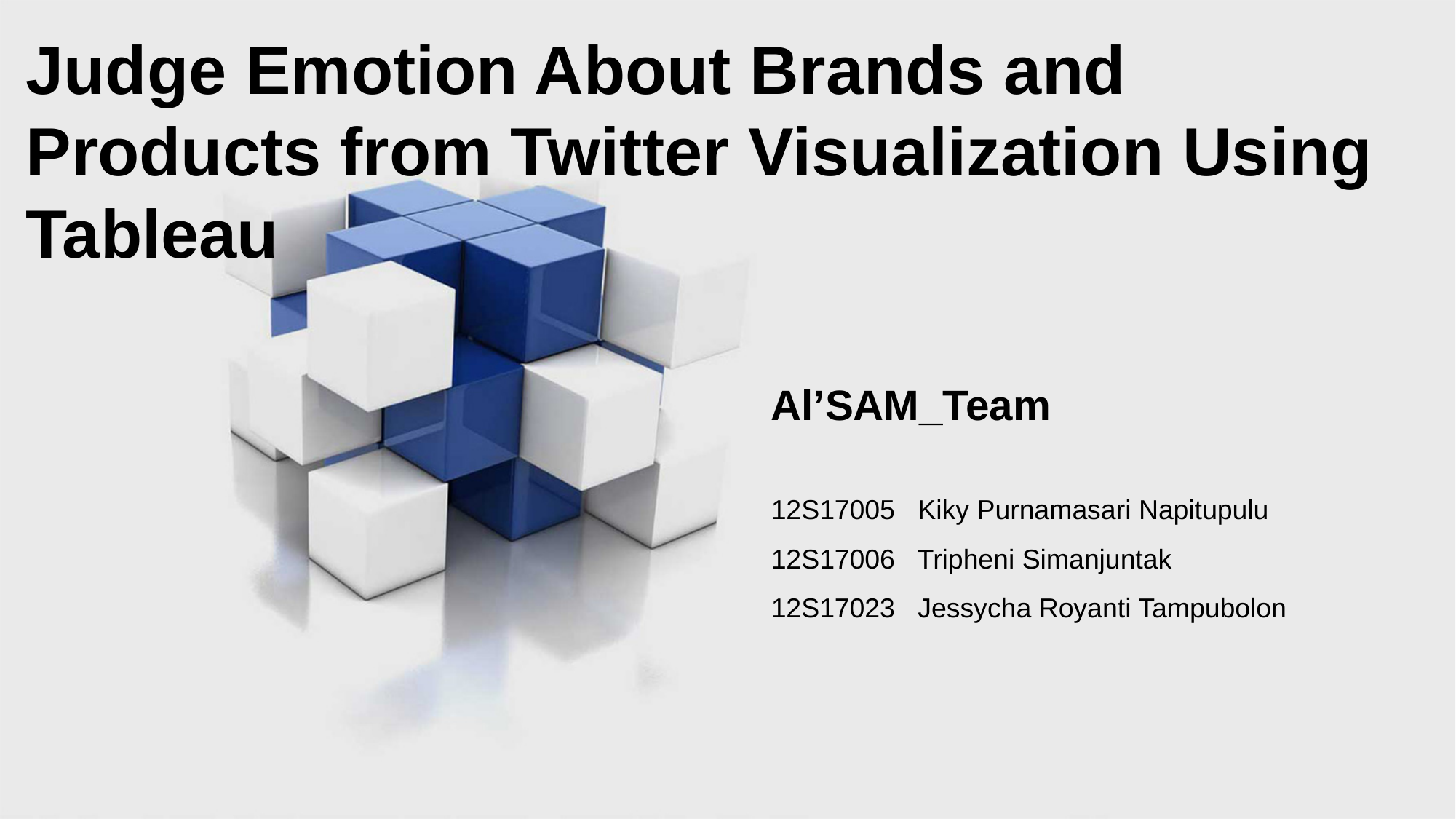

Judge Emotion About Brands and Products from Twitter Visualization Using Tableau
Al’SAM_Team
12S17005   Kiky Purnamasari Napitupulu
12S17006   Tripheni Simanjuntak
12S17023   Jessycha Royanti Tampubolon